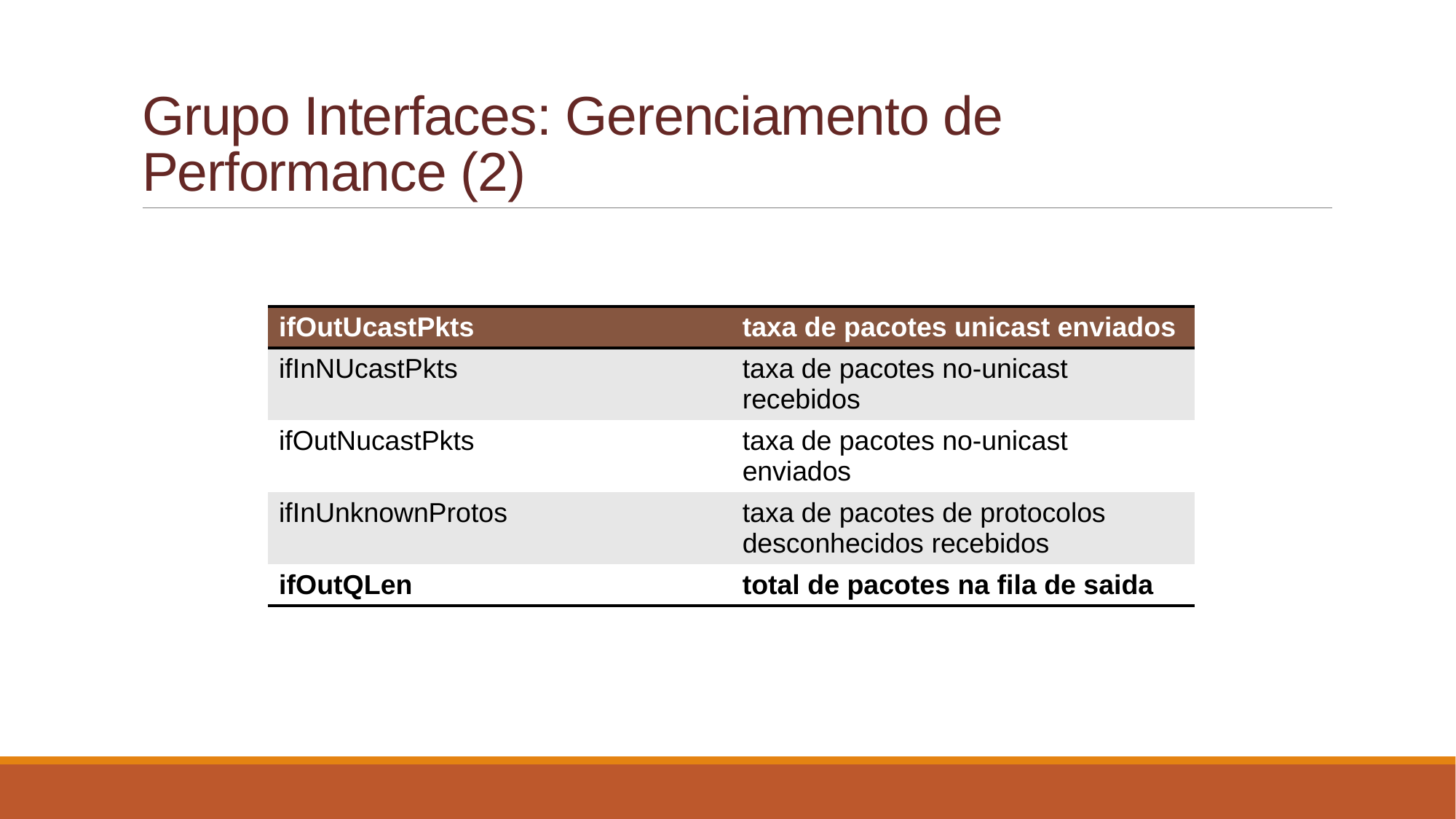

# Grupo Interfaces: Gerenciamento de Performance (2)
| ifOutUcastPkts | taxa de pacotes unicast enviados |
| --- | --- |
| ifInNUcastPkts | taxa de pacotes no-unicast recebidos |
| ifOutNucastPkts | taxa de pacotes no-unicast enviados |
| ifInUnknownProtos | taxa de pacotes de protocolos desconhecidos recebidos |
| ifOutQLen | total de pacotes na fila de saida |